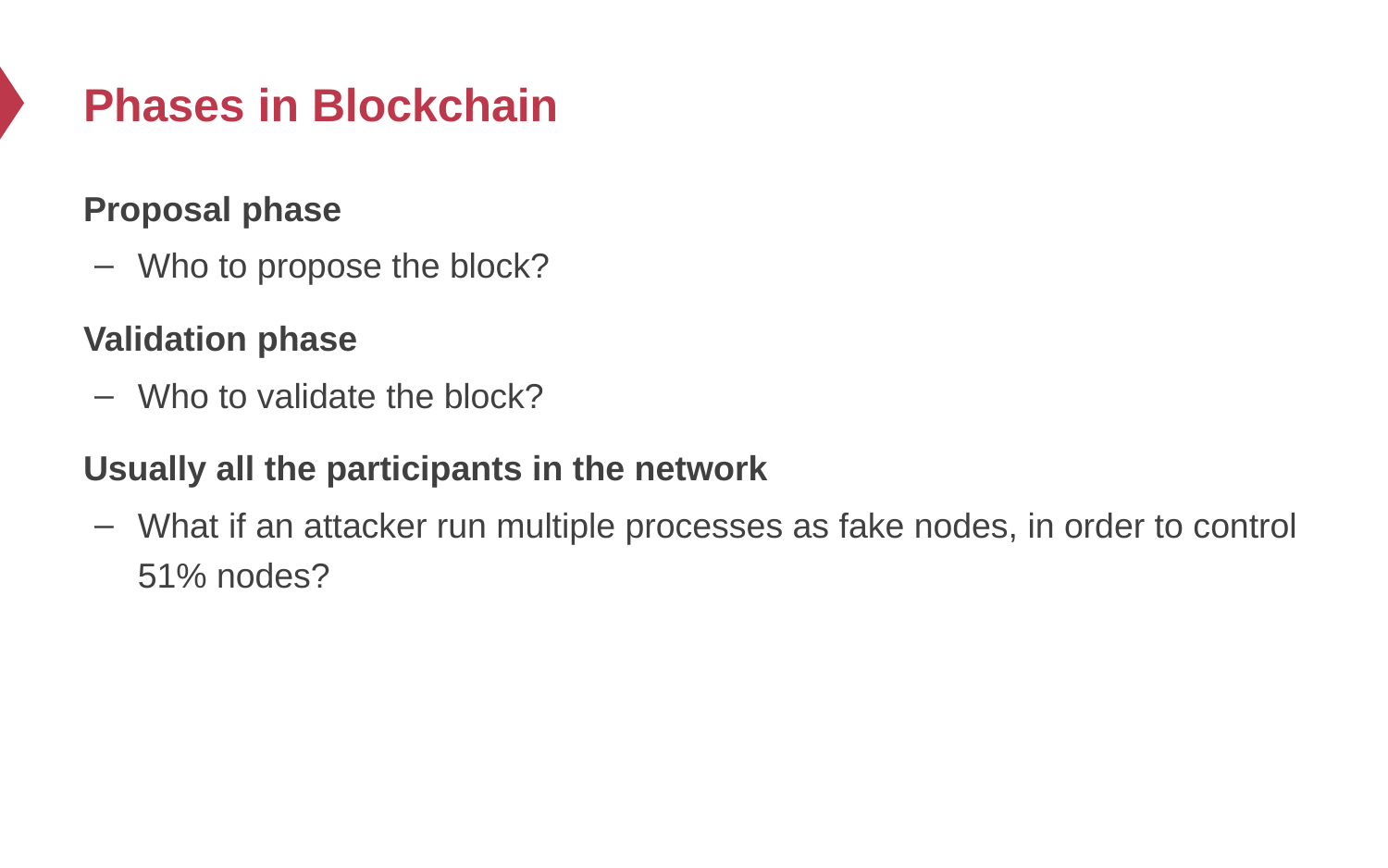

# Phases in Blockchain
Proposal phase
Who to propose the block?
Validation phase
Who to validate the block?
Usually all the participants in the network
What if an attacker run multiple processes as fake nodes, in order to control 51% nodes?